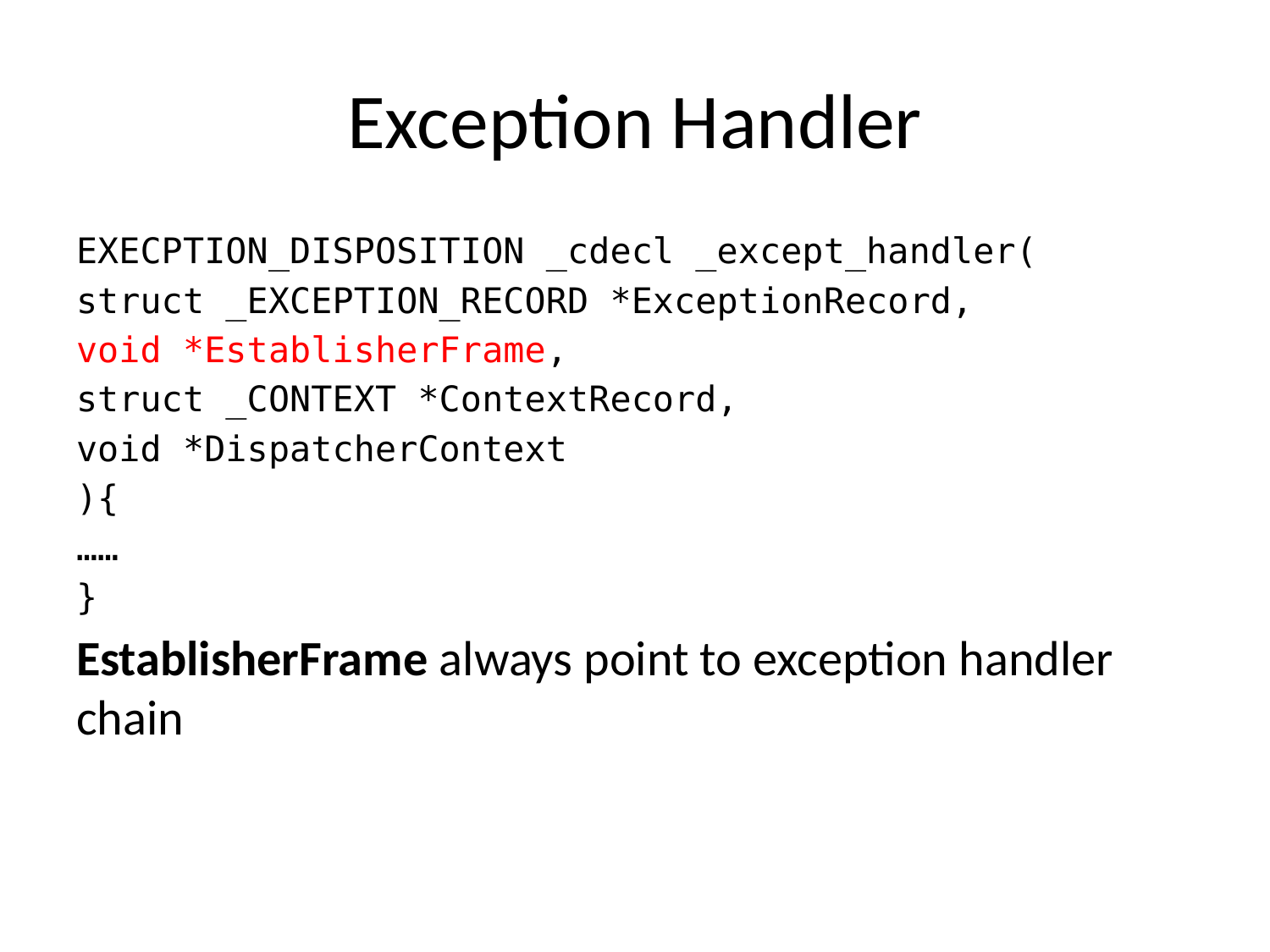

# Exception Handler
EXECPTION_DISPOSITION _cdecl _except_handler(
struct _EXCEPTION_RECORD *ExceptionRecord,
void *EstablisherFrame,
struct _CONTEXT *ContextRecord,
void *DispatcherContext
){
……
}
EstablisherFrame always point to exception handler chain